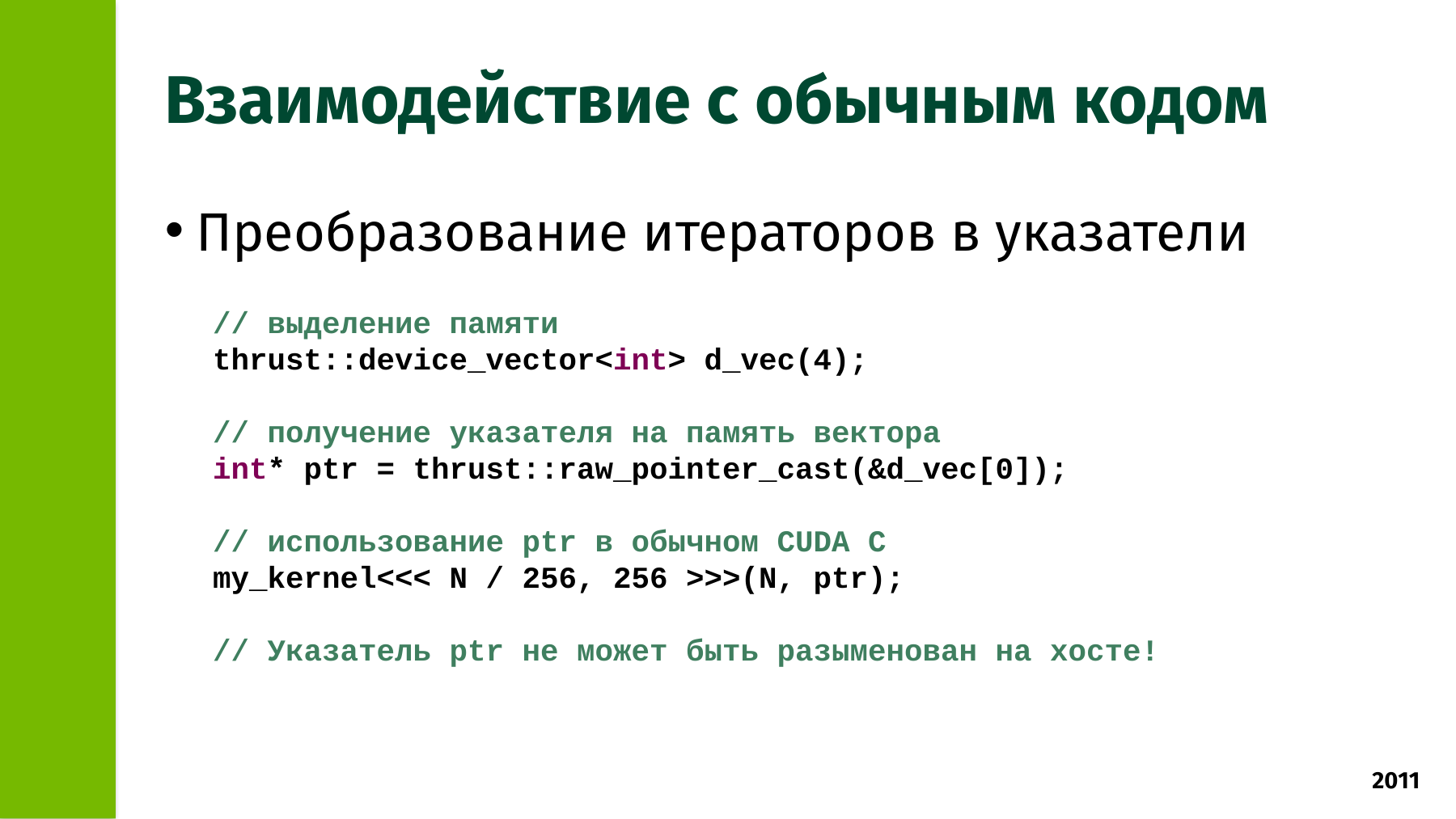

# Взаимодействие с обычным кодом
Преобразование итераторов в указатели
// выделение памяти
thrust::device_vector<int> d_vec(4);

// получение указателя на память вектора
int* ptr = thrust::raw_pointer_cast(&d_vec[0]);

// использование ptr в обычном CUDA C
my_kernel<<< N / 256, 256 >>>(N, ptr);

// Указатель ptr не может быть разыменован на хосте!